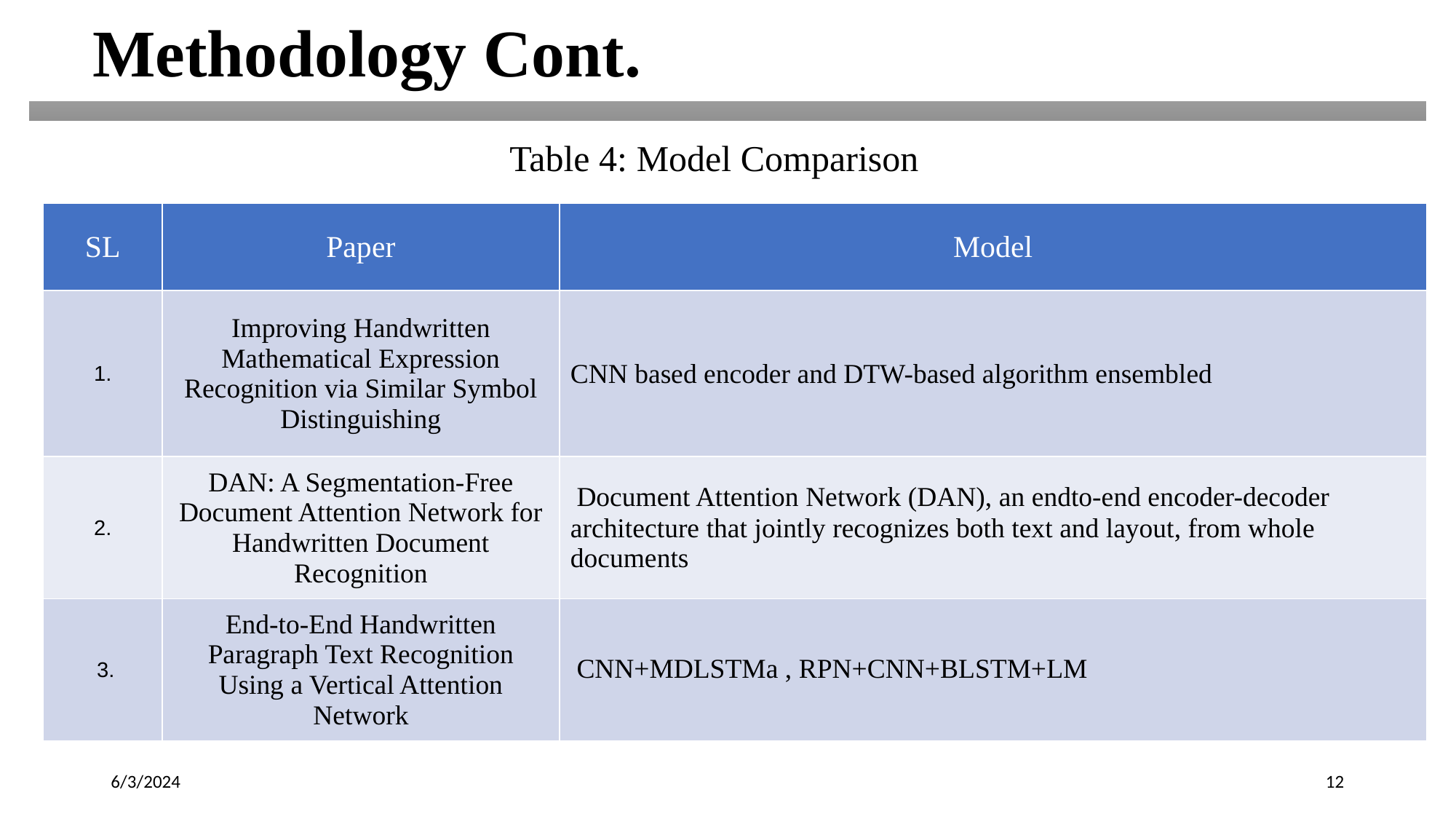

Methodology Cont.

Table 4: Model Comparison
| SL | Paper | Model |
| --- | --- | --- |
| 1. | Improving Handwritten Mathematical Expression Recognition via Similar Symbol Distinguishing | CNN based encoder and DTW-based algorithm ensembled |
| 2. | DAN: A Segmentation-Free Document Attention Network for Handwritten Document Recognition | Document Attention Network (DAN), an endto-end encoder-decoder architecture that jointly recognizes both text and layout, from whole documents |
| 3. | End-to-End Handwritten Paragraph Text Recognition Using a Vertical Attention Network | CNN+MDLSTMa , RPN+CNN+BLSTM+LM |
6/3/2024
12